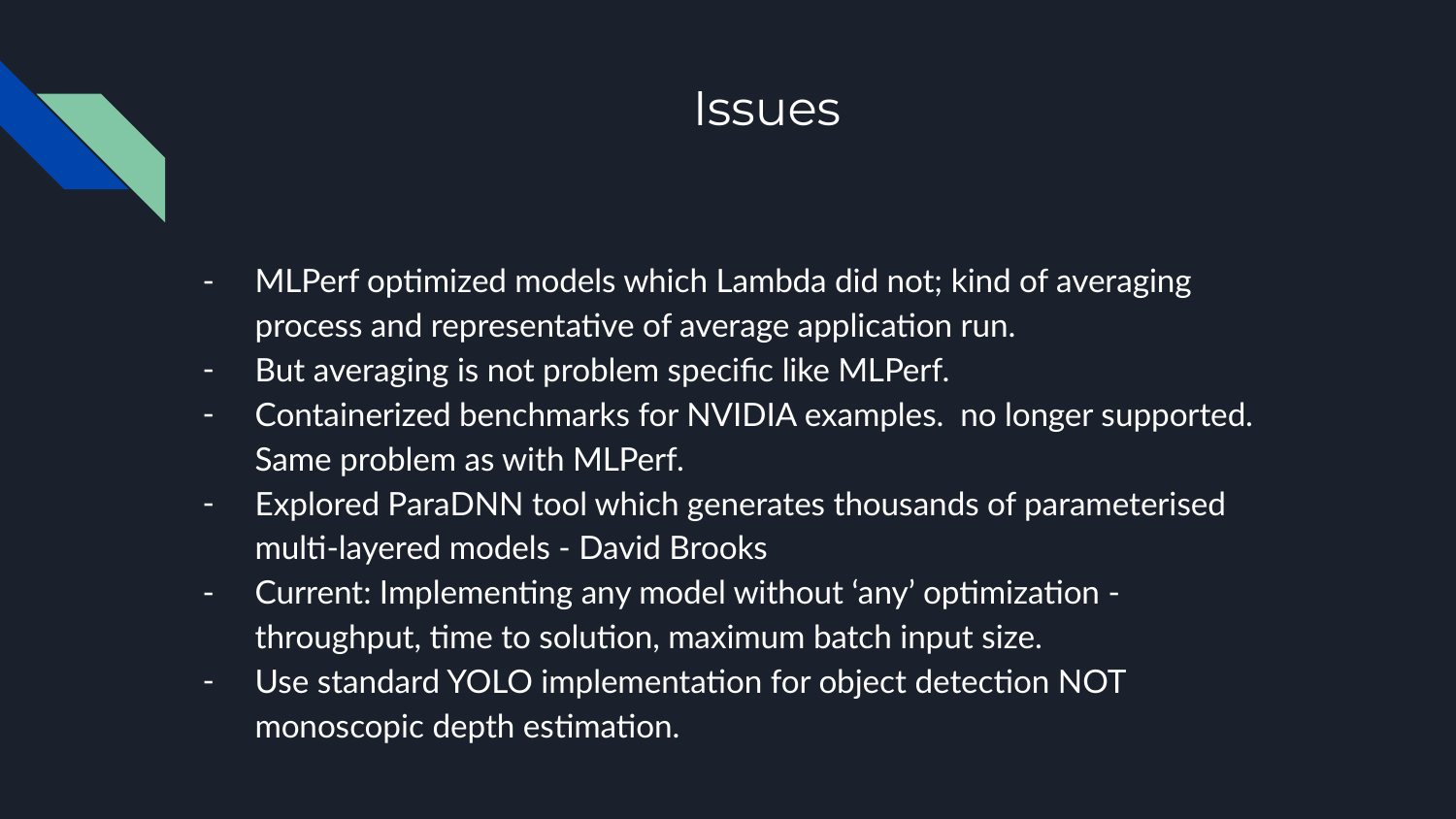

# Issues

MLPerf optimized models which Lambda did not; kind of averaging process and representative of average application run.
But averaging is not problem specific like MLPerf.
Containerized benchmarks for NVIDIA examples.  no longer supported. Same problem as with MLPerf.
Explored ParaDNN tool which generates thousands of parameterised multi-layered models - David Brooks
Current: Implementing any model without ‘any’ optimization - throughput, time to solution, maximum batch input size.
Use standard YOLO implementation for object detection NOT monoscopic depth estimation.